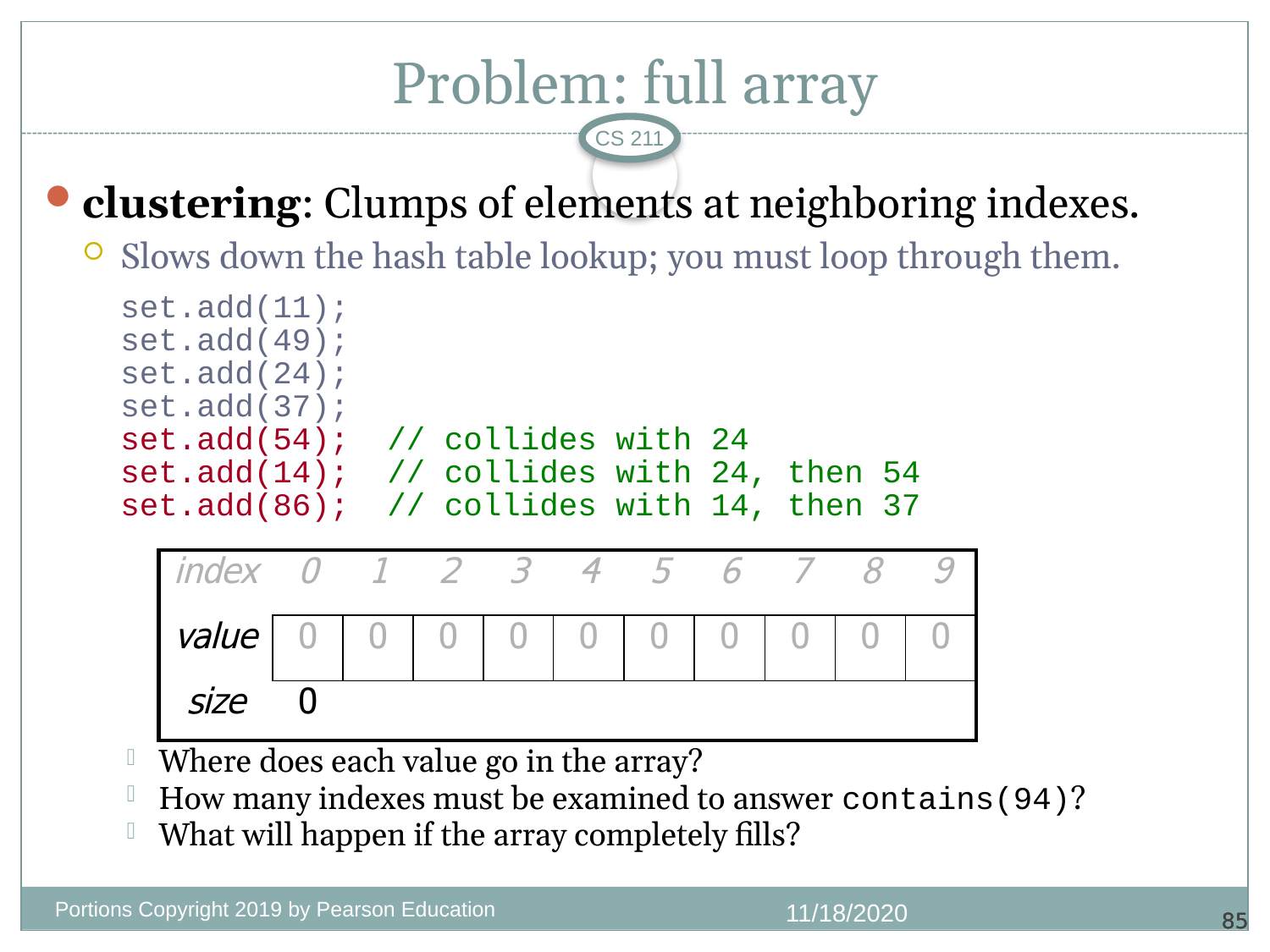

# Problem: full array
CS 211
clustering: Clumps of elements at neighboring indexes.
Slows down the hash table lookup; you must loop through them.

	set.add(11);
	set.add(49);
	set.add(24);
	set.add(37);
	set.add(54);  // collides with 24
	set.add(14);  // collides with 24, then 54
	set.add(86);  // collides with 14, then 37

Where does each value go in the array?
How many indexes must be examined to answer contains(94)?
What will happen if the array completely fills?
| index | 0 | 1 | 2 | 3 | 4 | 5 | 6 | 7 | 8 | 9 |
| --- | --- | --- | --- | --- | --- | --- | --- | --- | --- | --- |
| value | 0 | 0 | 0 | 0 | 0 | 0 | 0 | 0 | 0 | 0 |
| size | 0 |  |  |  |  |  |  |  |  |  |
Portions Copyright 2019 by Pearson Education
11/18/2020